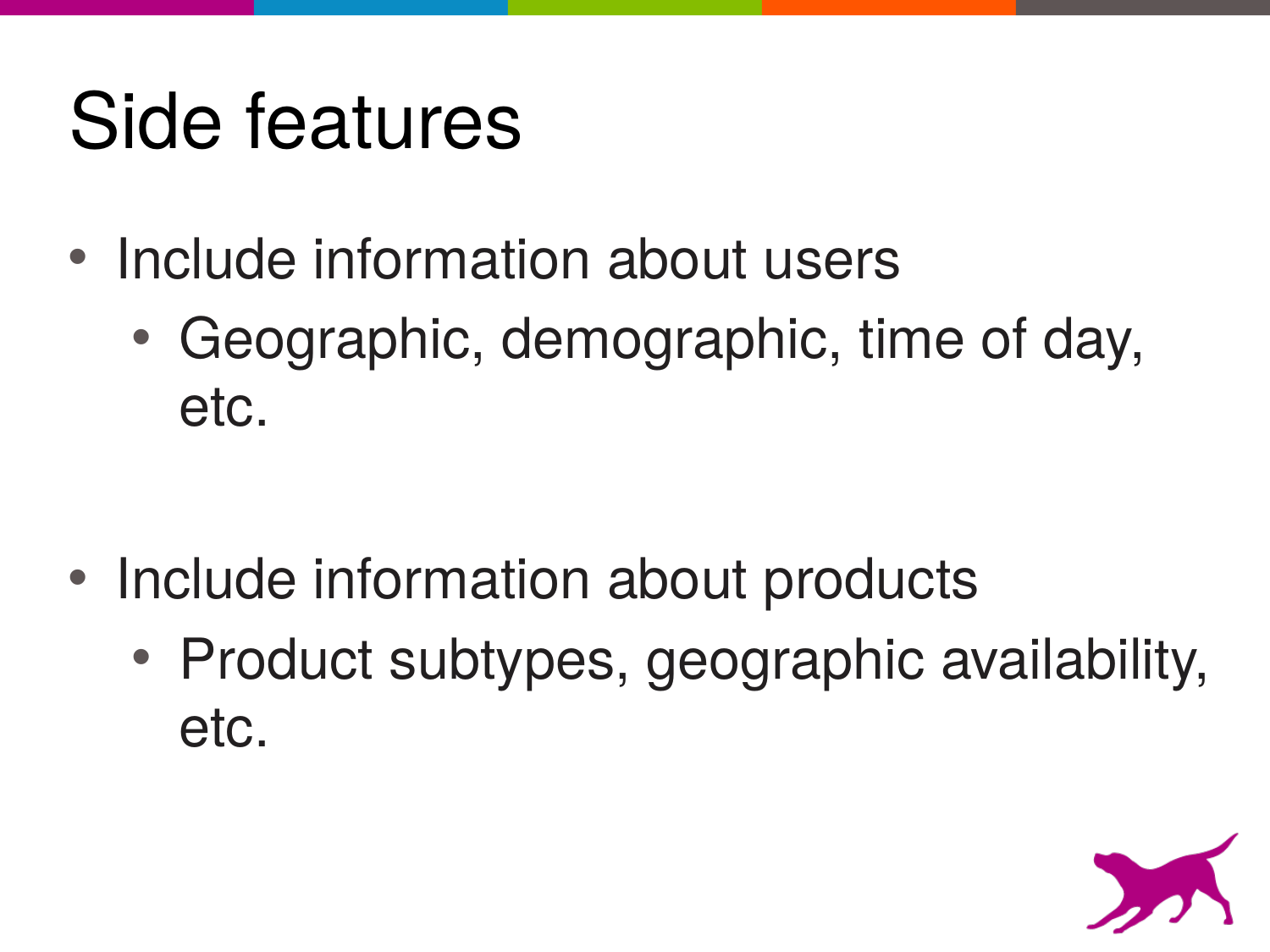

# Side features
Include information about users
Geographic, demographic, time of day, etc.

Include information about products
Product subtypes, geographic availability, etc.
28